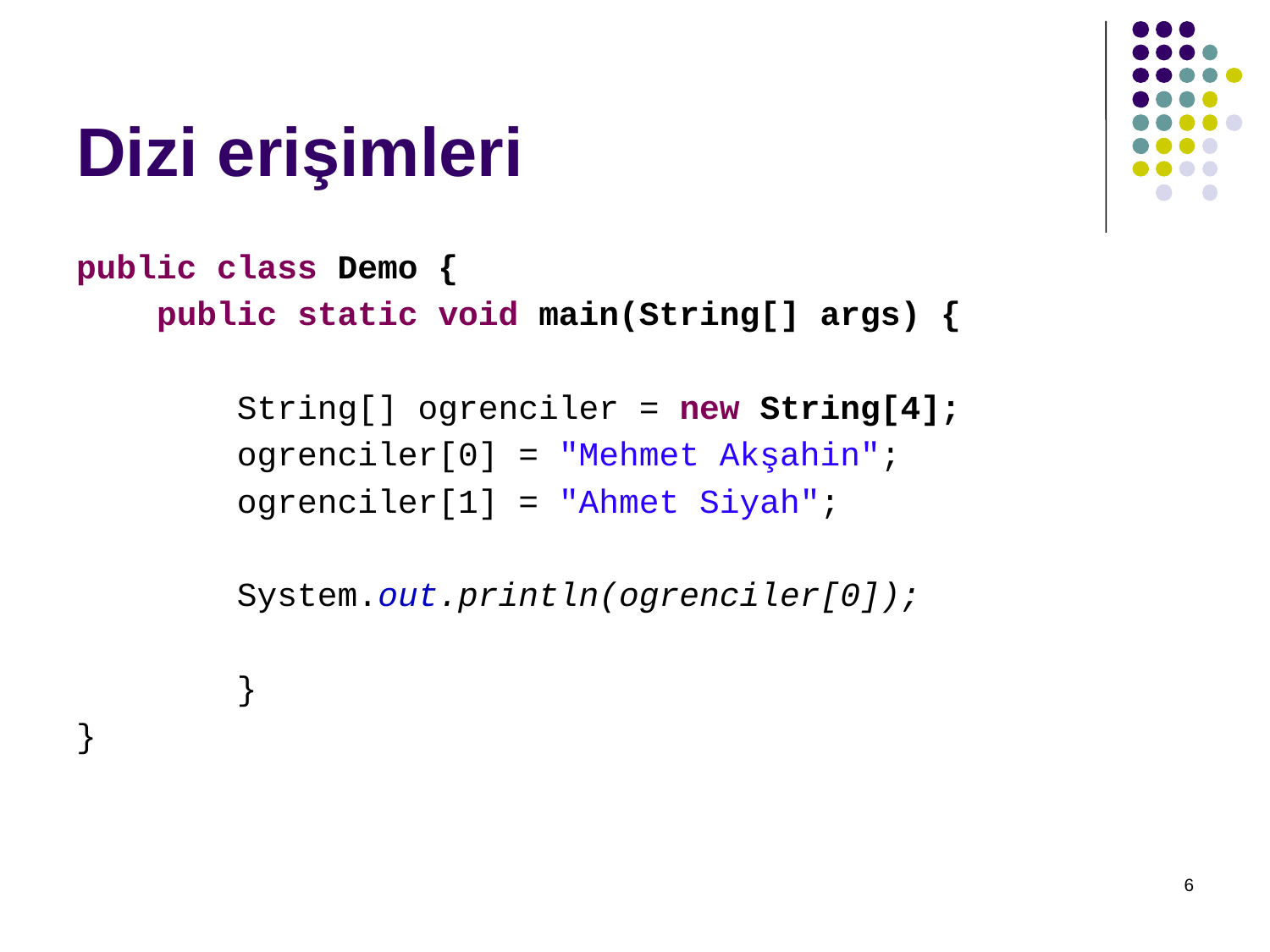

# Dizi erişimleri
public class Demo {
    public static void main(String[] args) {

        String[] ogrenciler = new String[4];
        ogrenciler[0] = "Mehmet Akşahin";
        ogrenciler[1] = "Ahmet Siyah";

        System.out.println(ogrenciler[0]);

        }
}

6